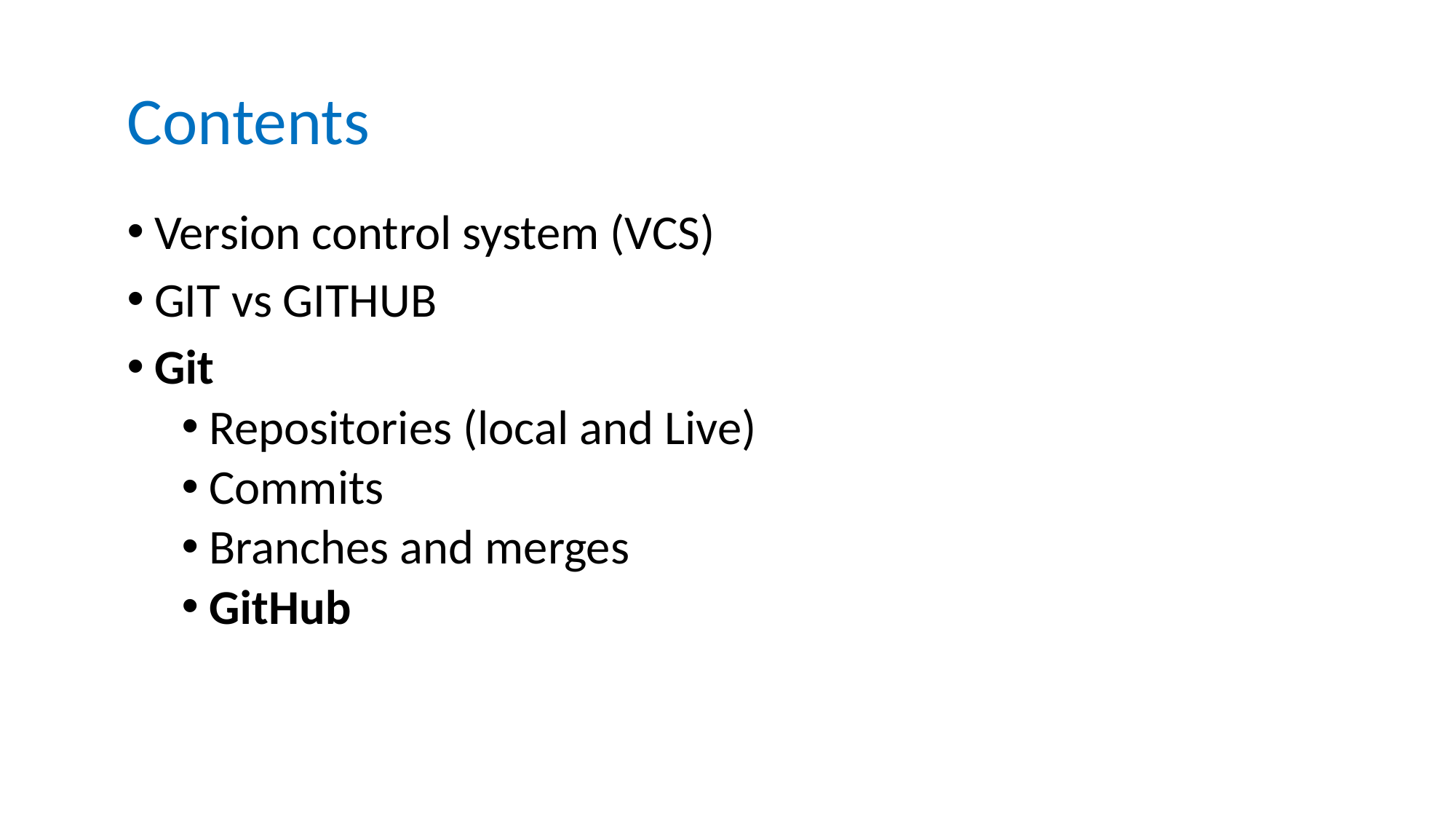

# Contents
Version control system (VCS)
GIT vs GITHUB
Git
Repositories (local and Live)
Commits
Branches and merges
GitHub